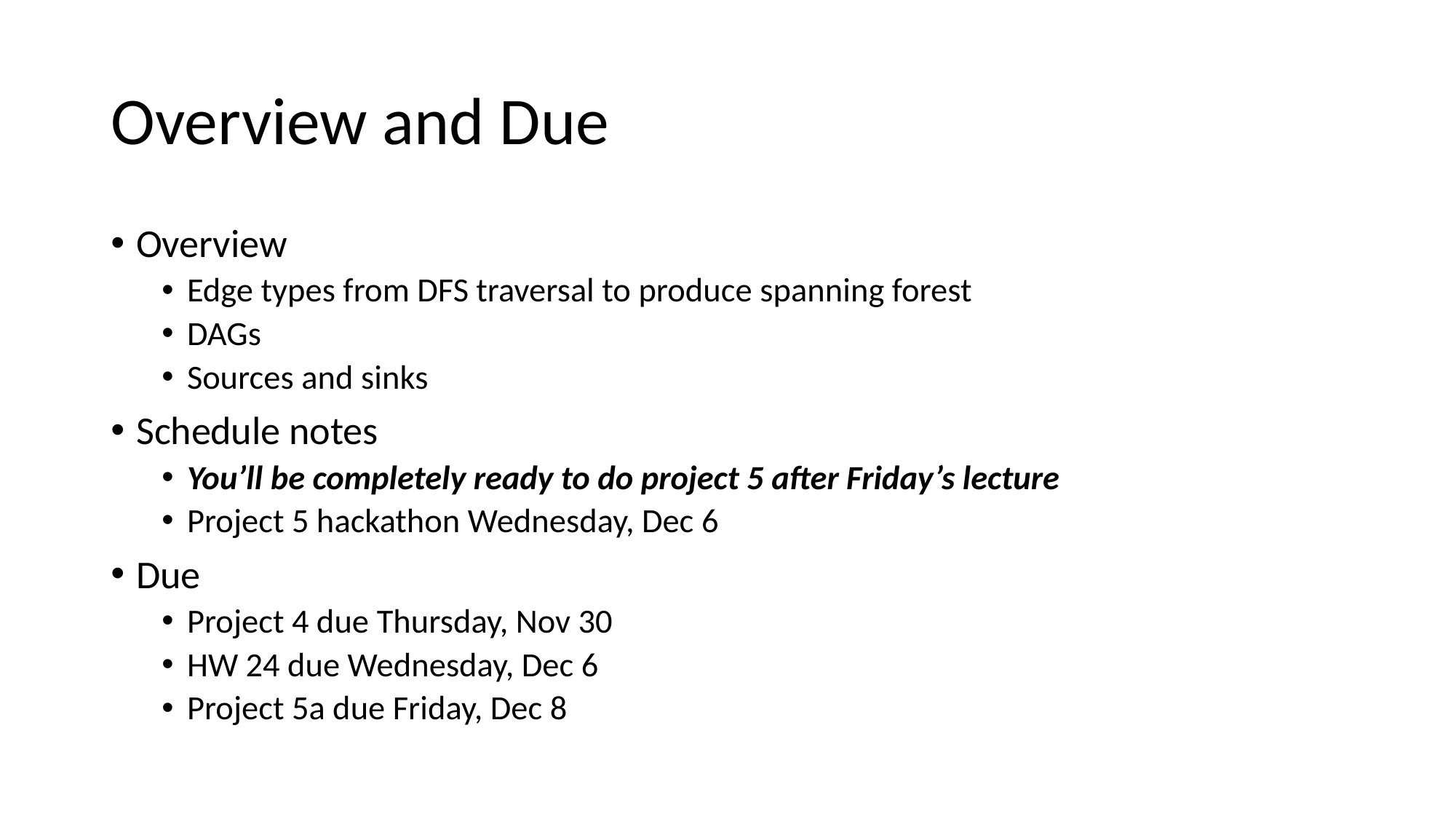

# Overview and Due
Overview
Edge types from DFS traversal to produce spanning forest
DAGs
Sources and sinks
Schedule notes
You’ll be completely ready to do project 5 after Friday’s lecture
Project 5 hackathon Wednesday, Dec 6
Due
Project 4 due Thursday, Nov 30
HW 24 due Wednesday, Dec 6
Project 5a due Friday, Dec 8